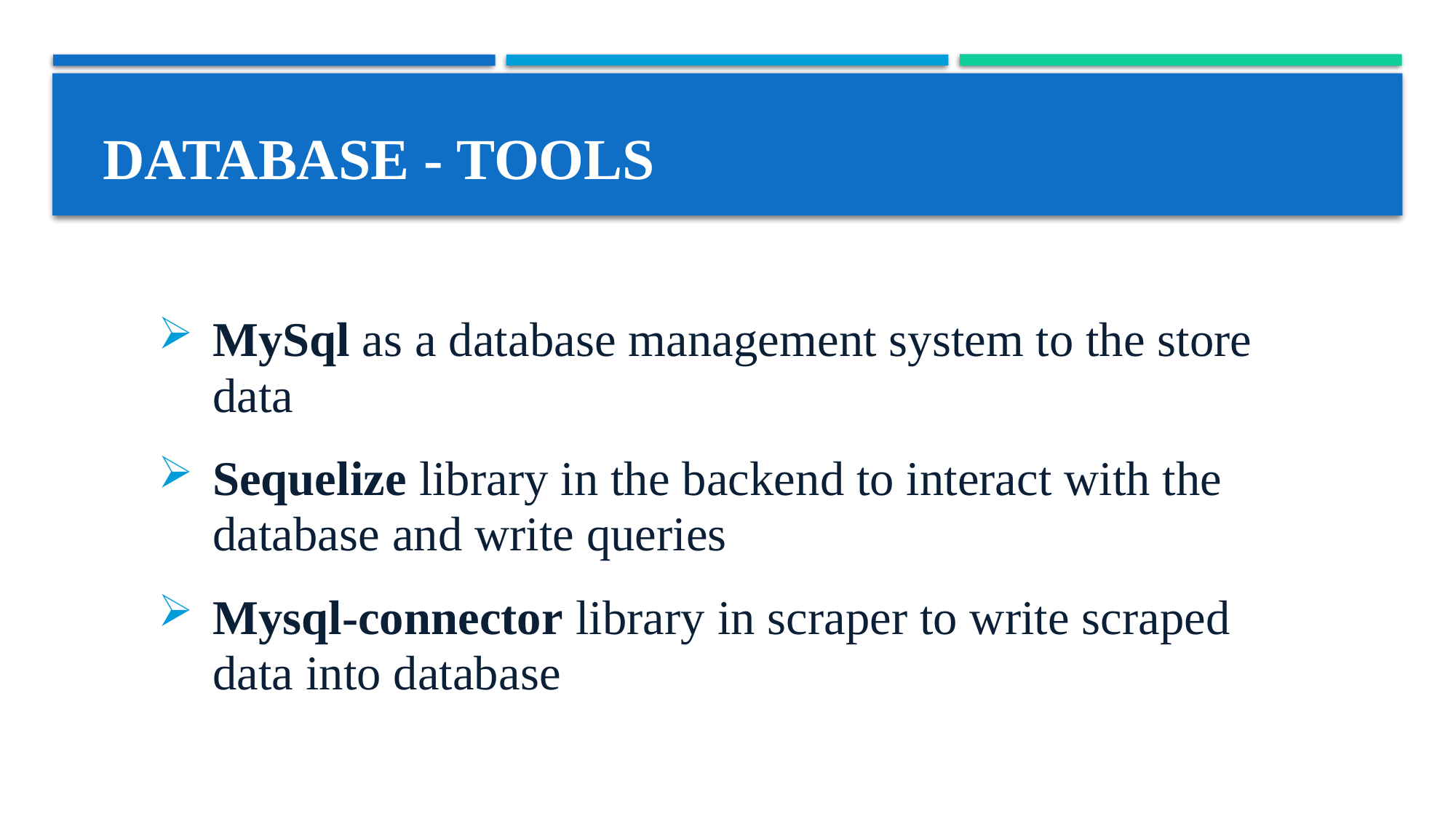

# Database - Tools
MySql as a database management system to the store data
Sequelize library in the backend to interact with the database and write queries
Mysql-connector library in scraper to write scraped data into database